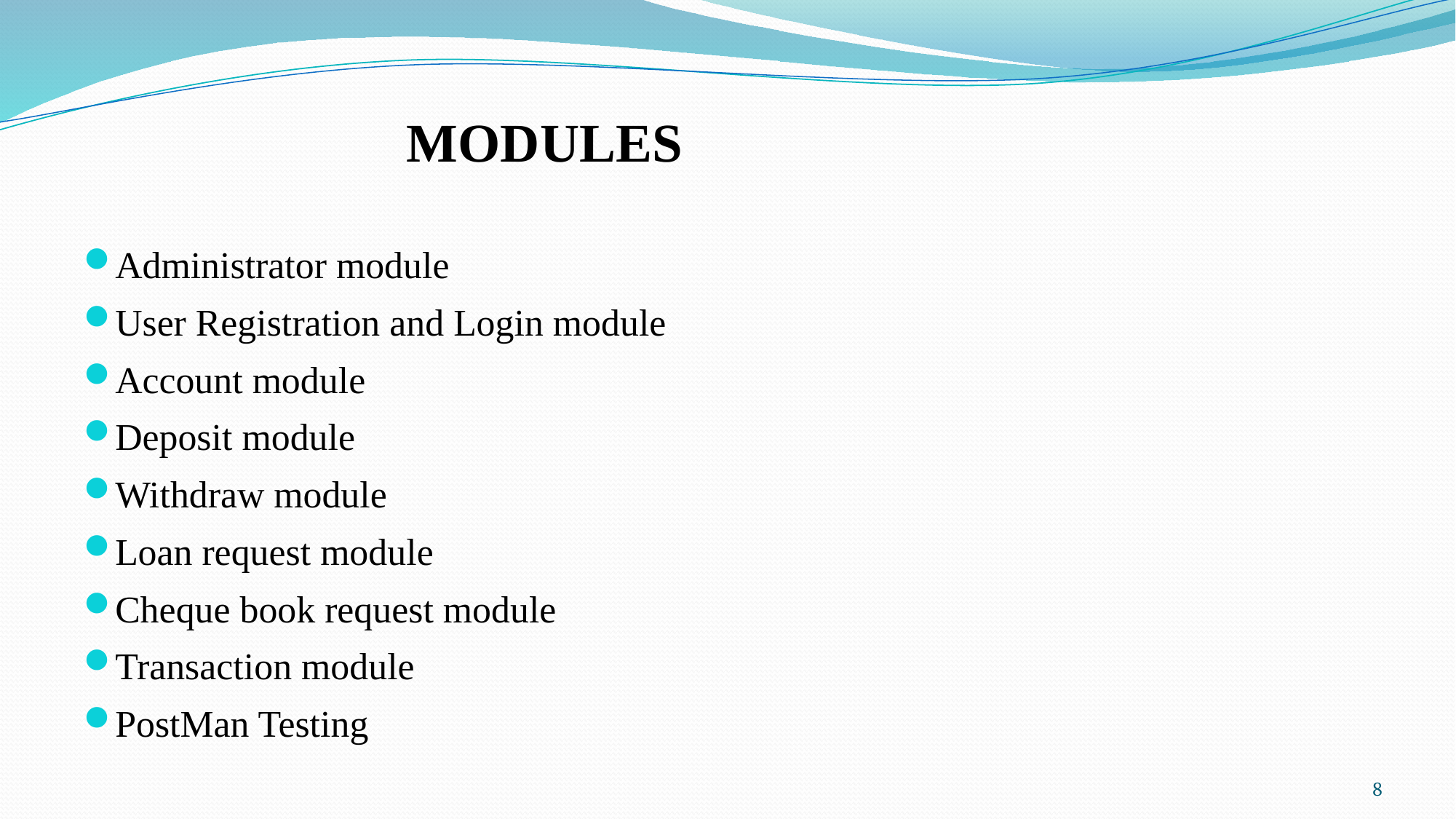

# MODULES
Administrator module
User Registration and Login module
Account module
Deposit module
Withdraw module
Loan request module
Cheque book request module
Transaction module
PostMan Testing

8